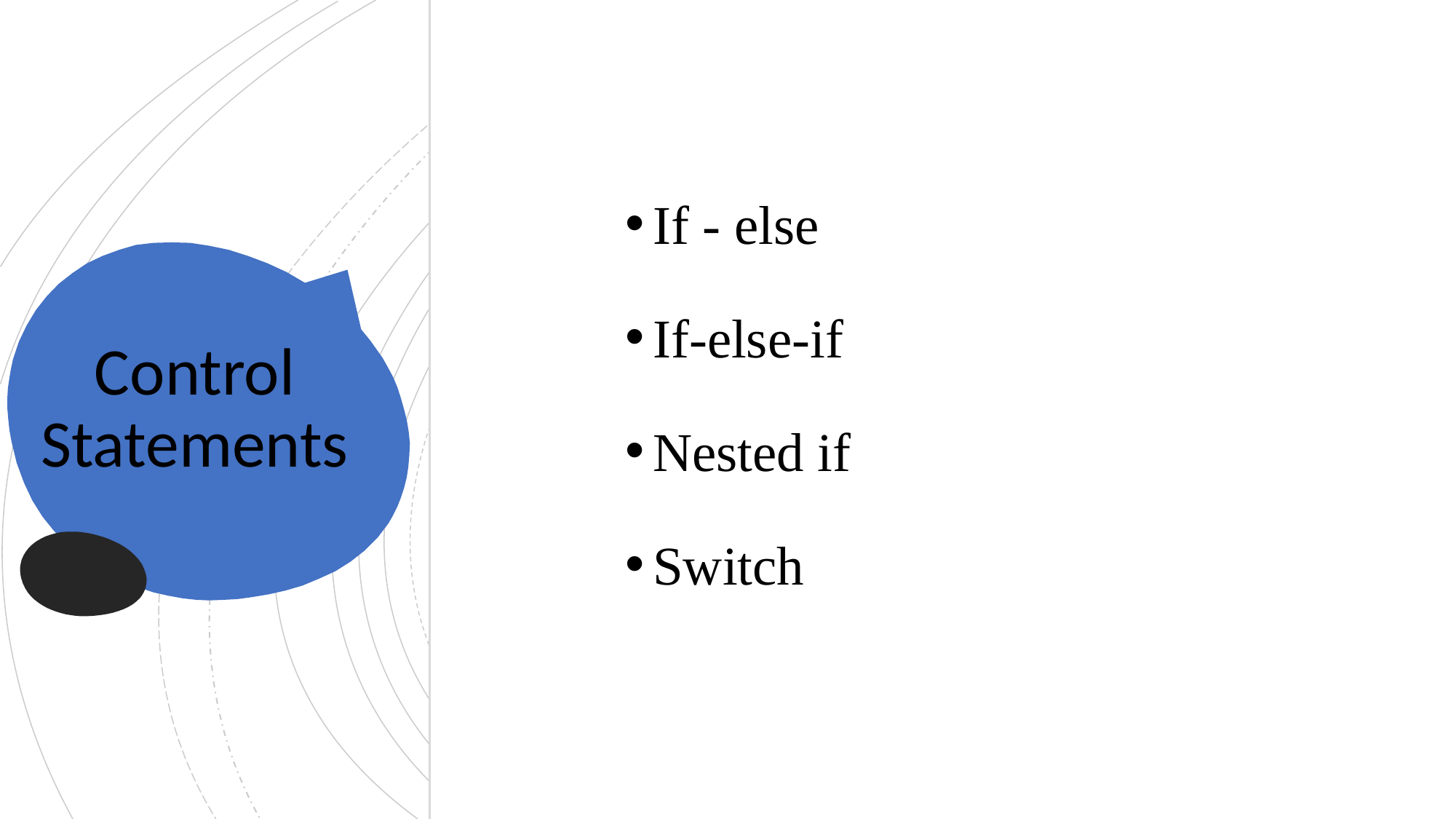

If - else
If-else-if
Nested if
Switch

# Control Statements